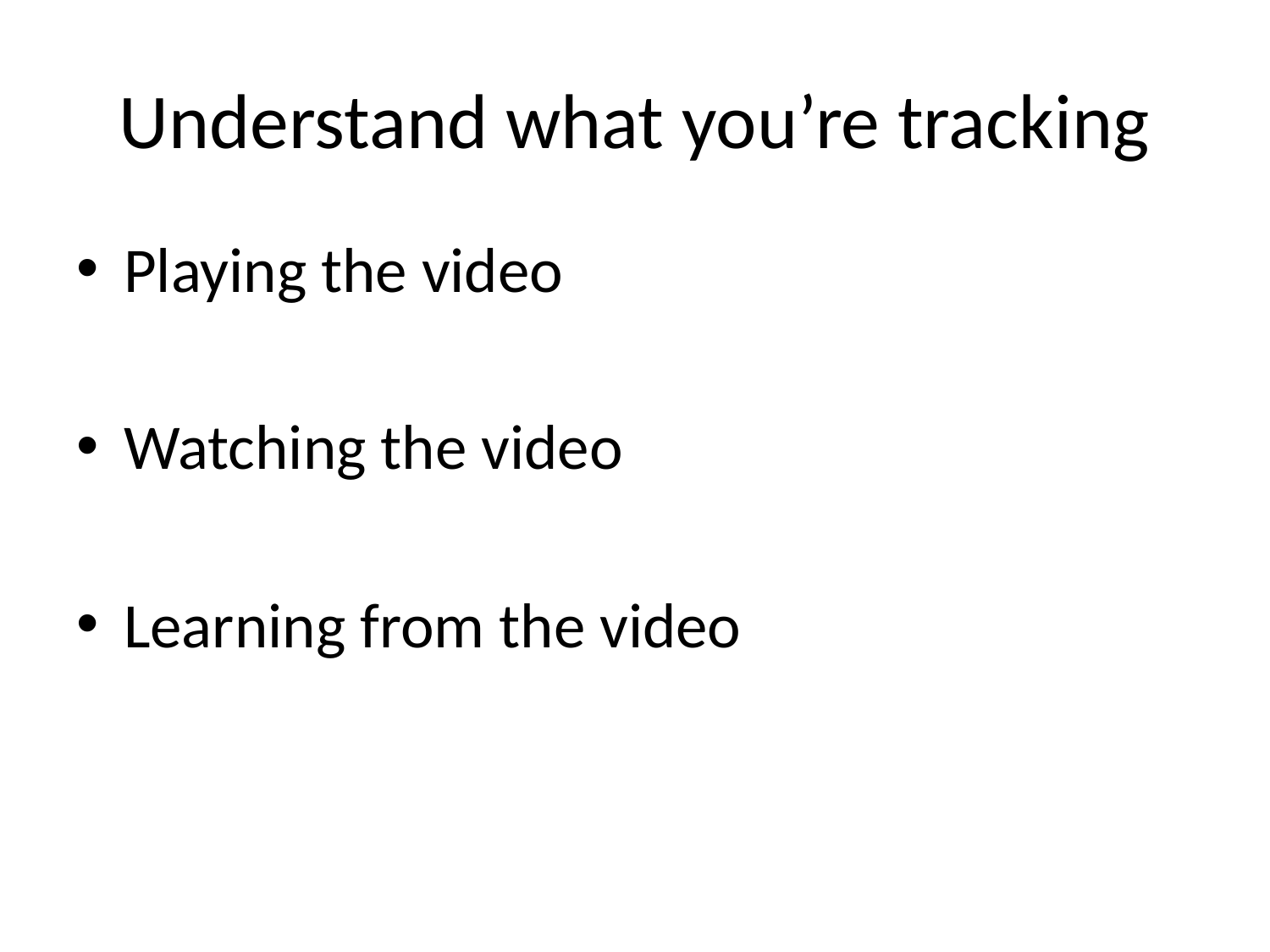

# Understand what you’re tracking
Playing the video

Watching the video

Learning from the video